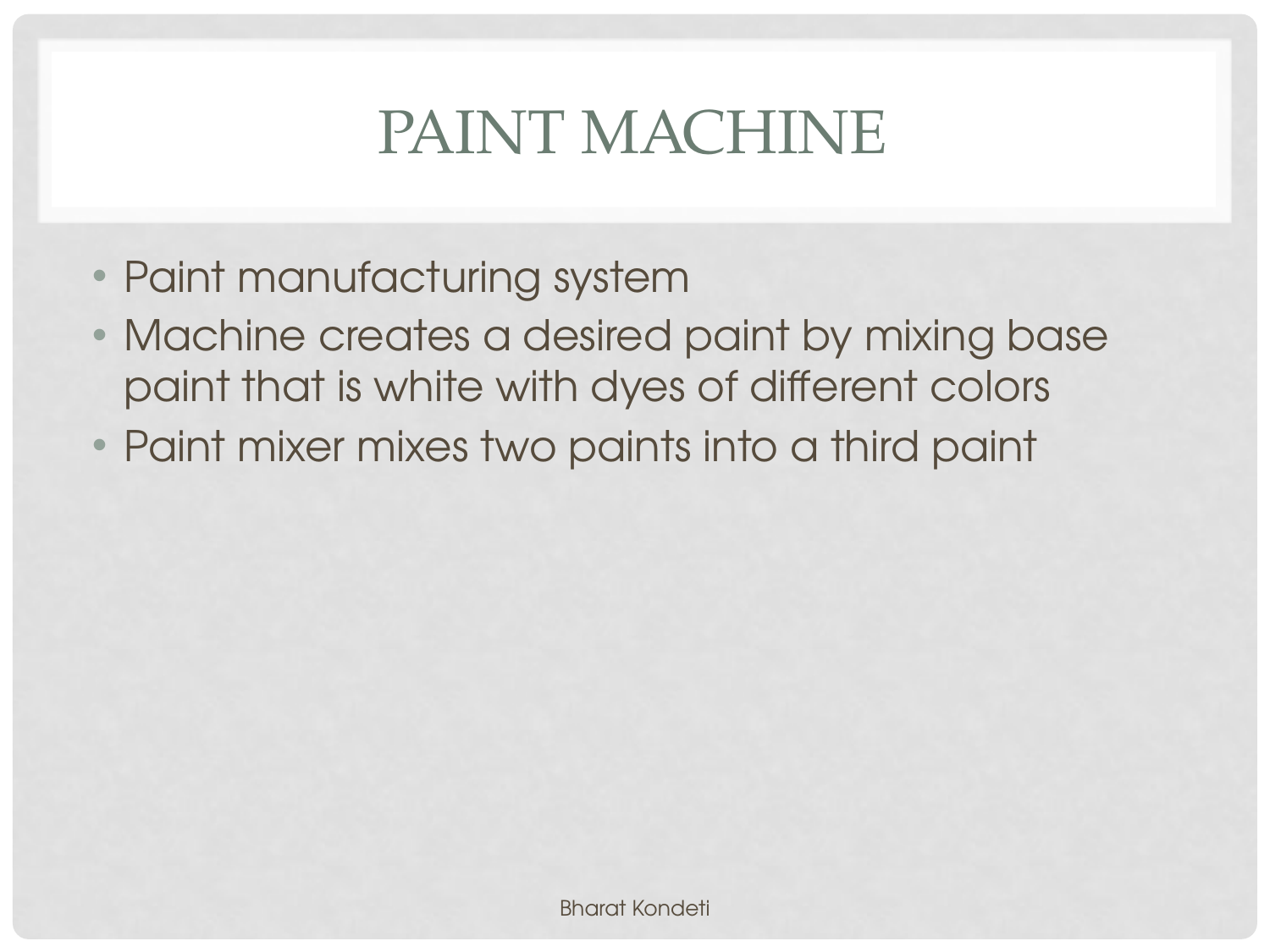

# Paint machine
Paint manufacturing system
Machine creates a desired paint by mixing base paint that is white with dyes of different colors
Paint mixer mixes two paints into a third paint

Bharat Kondeti